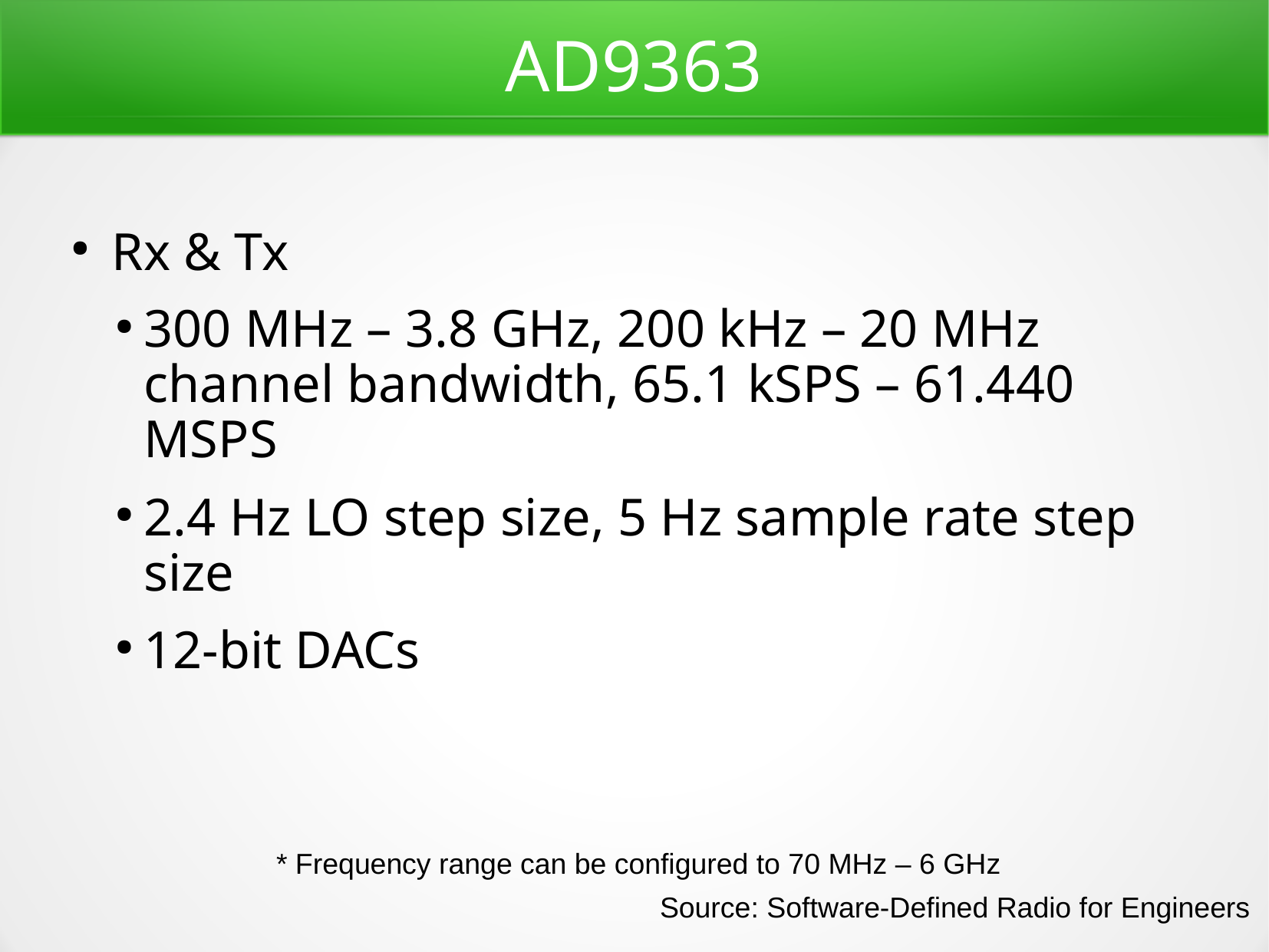

AD9363
Rx & Tx
300 MHz – 3.8 GHz, 200 kHz – 20 MHz channel bandwidth, 65.1 kSPS – 61.440 MSPS
2.4 Hz LO step size, 5 Hz sample rate step size
12-bit DACs

* Frequency range can be configured to 70 MHz – 6 GHz
Source: Software-Defined Radio for Engineers